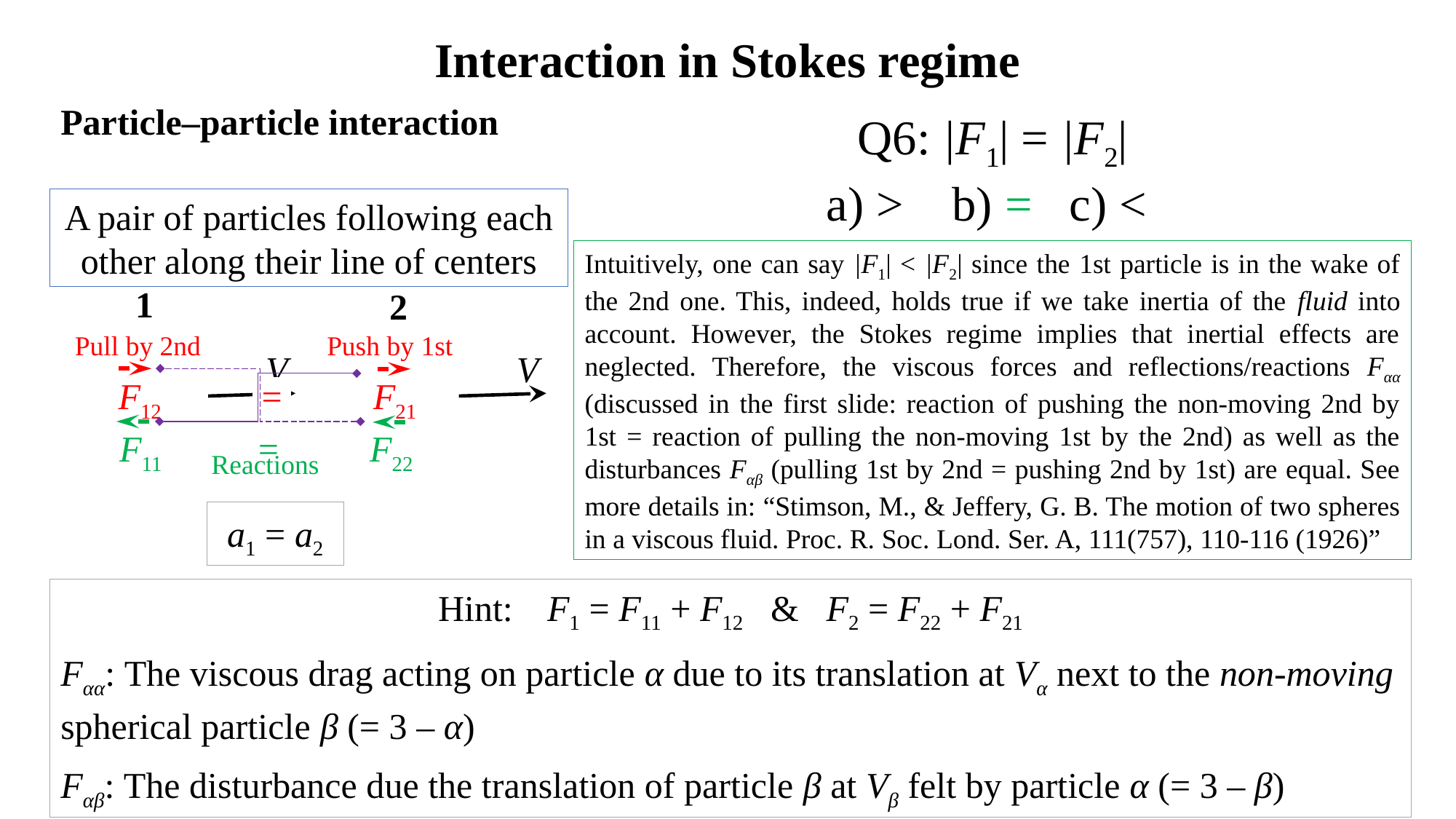

Interaction in Stokes regime
Particle‒particle interaction
Q6: |F1| = |F2|
a) >    b) =   c) <
A pair of particles following each other along their line of centers
Intuitively, one can say |F1| < |F2| since the 1st particle is in the wake of the 2nd one. This, indeed, holds true if we take inertia of the fluid into account. However, the Stokes regime implies that inertial effects are neglected. Therefore, the viscous forces and reflections/reactions Fαα (discussed in the first slide: reaction of pushing the non-moving 2nd by 1st = reaction of pulling the non-moving 1st by the 2nd) as well as the disturbances Fαβ (pulling 1st by 2nd = pushing 2nd by 1st) are equal. See more details in: “Stimson, M., & Jeffery, G. B. The motion of two spheres in a viscous fluid. Proc. R. Soc. Lond. Ser. A, 111(757), 110-116 (1926)”
1
2
Pull by 2nd
Push by 1st

V
V
a1 = a2
F12           =          F21
F11           =          F22
Reactions
Hint:	F1 = F11 + F12   &   F2 = F22 + F21
Fαα: The viscous drag acting on particle α due to its translation at Vα next to the non-moving spherical particle β (= 3 ‒ α)
Fαβ: The disturbance due the translation of particle β at Vβ felt by particle α (= 3 ‒ β)